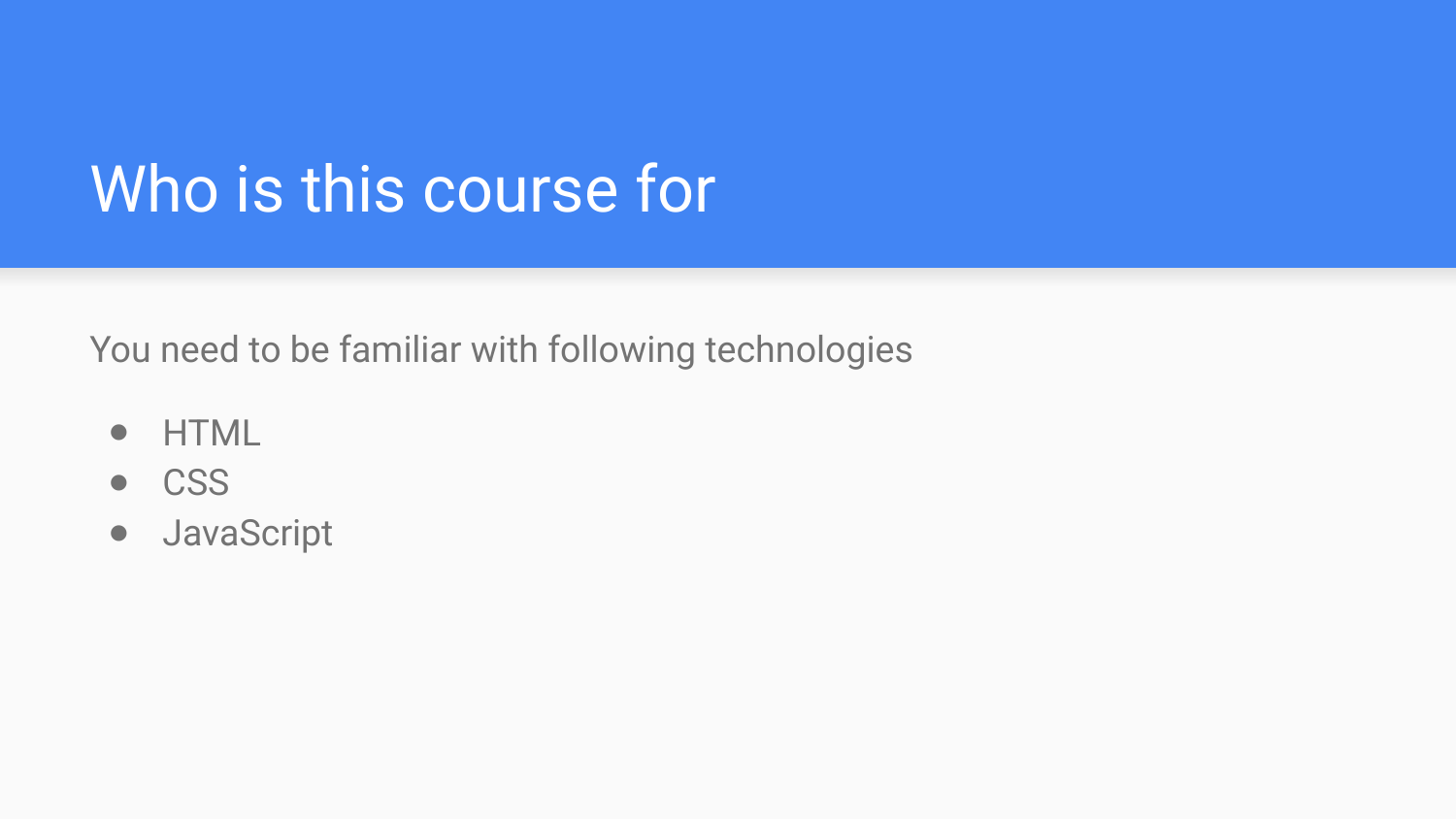

# Who is this course for
You need to be familiar with following technologies
HTML
CSS
JavaScript